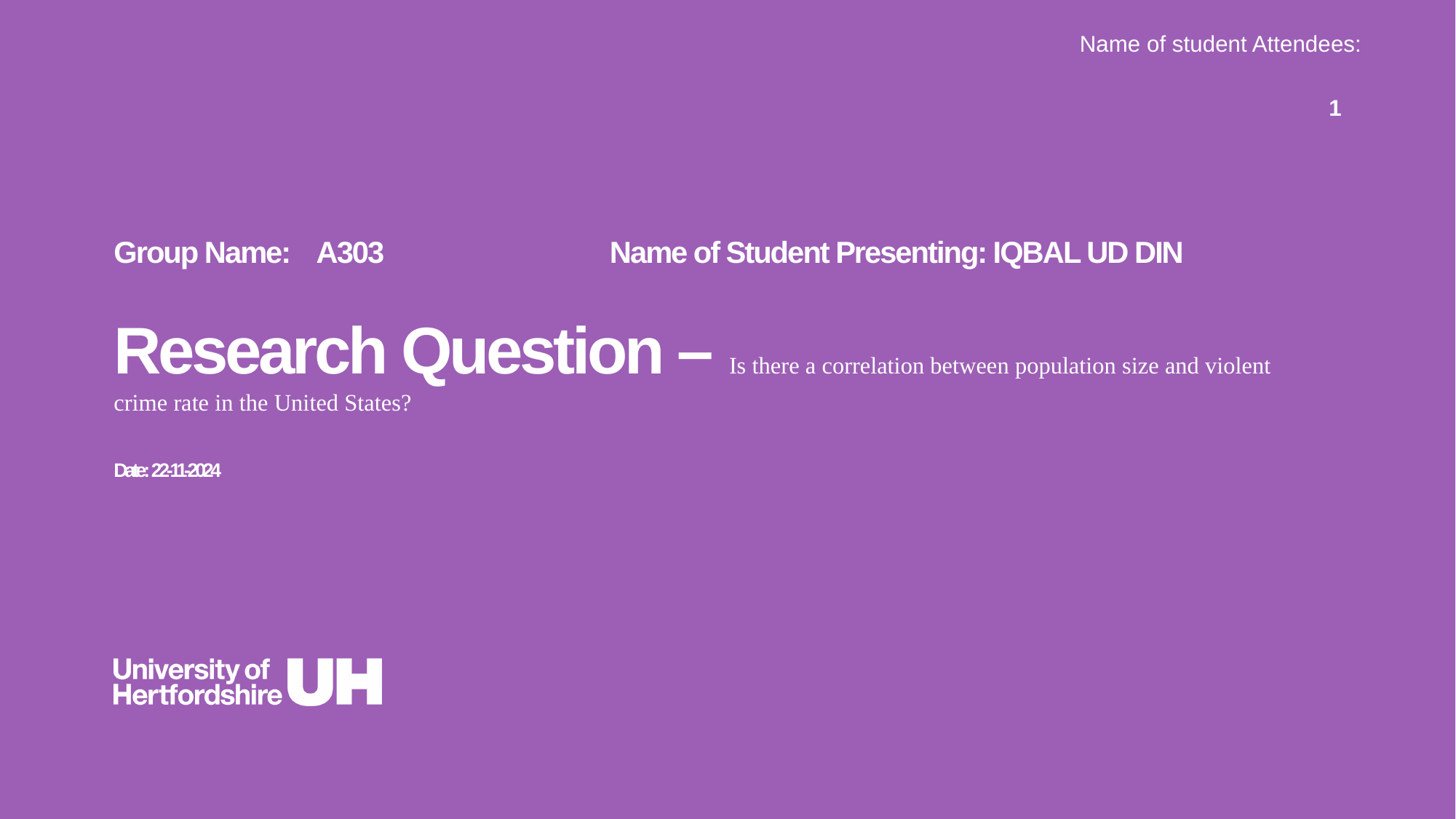

Name of student Attendees:

1
Group Name:    A303                                 Name of Student Presenting: IQBAL UD DIN
# Research Question – Is there a correlation between population size and violent crime rate in the United States? Date:  22-11-2024